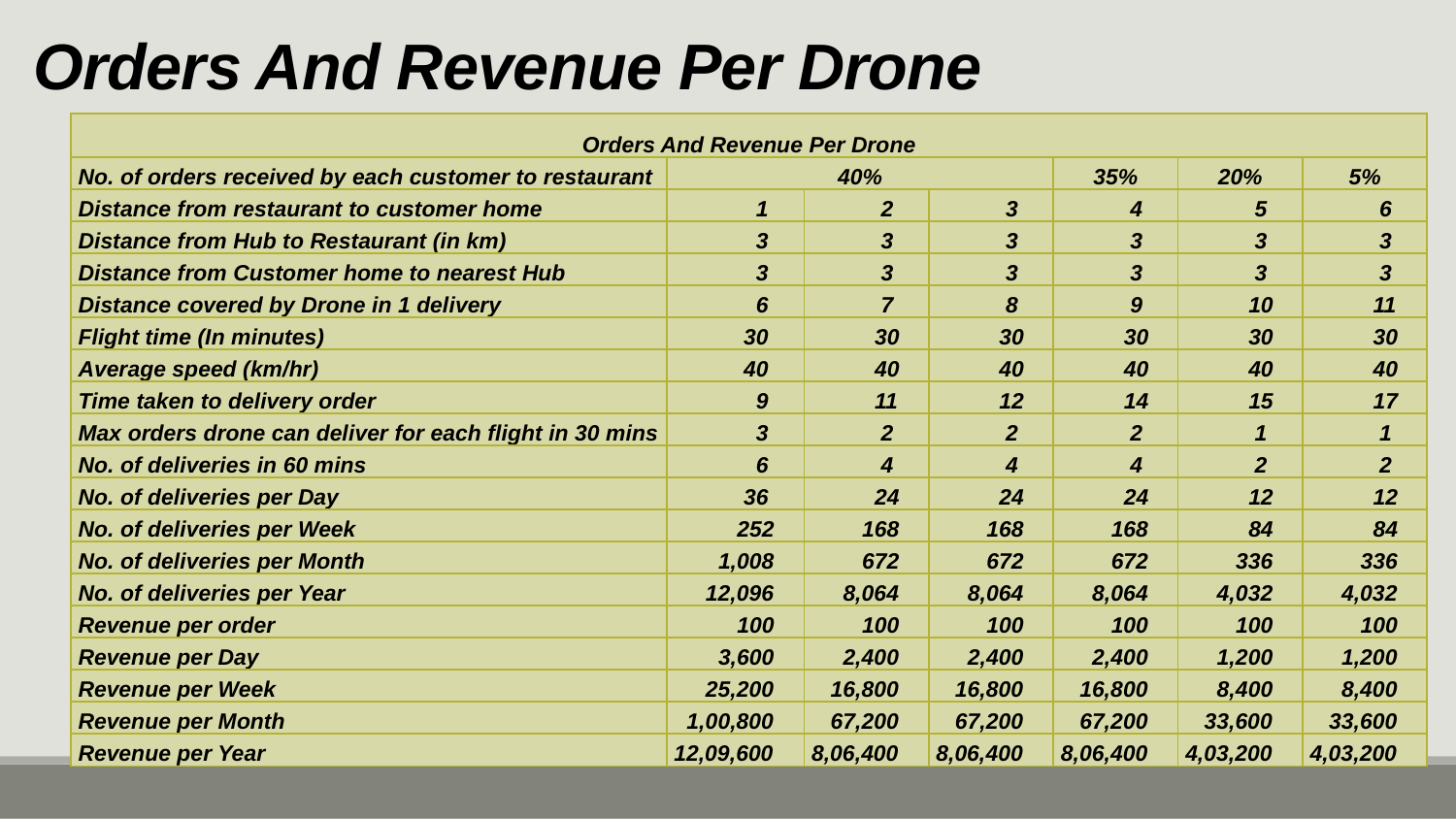

# Orders And Revenue Per Drone
| Orders And Revenue Per Drone |  |  |  |  |  |  |
| --- | --- | --- | --- | --- | --- | --- |
| No. of orders received by each customer to restaurant | 40% |  |  | 35% | 20% | 5% |
| Distance from restaurant to customer home | 1 | 2 | 3 | 4 | 5 | 6 |
| Distance from Hub to Restaurant (in km) | 3 | 3 | 3 | 3 | 3 | 3 |
| Distance from Customer home to nearest Hub | 3 | 3 | 3 | 3 | 3 | 3 |
| Distance covered by Drone in 1 delivery | 6 | 7 | 8 | 9 | 10 | 11 |
| Flight time (In minutes) | 30 | 30 | 30 | 30 | 30 | 30 |
| Average speed (km/hr) | 40 | 40 | 40 | 40 | 40 | 40 |
| Time taken to delivery order | 9 | 11 | 12 | 14 | 15 | 17 |
| Max orders drone can deliver for each flight in 30 mins | 3 | 2 | 2 | 2 | 1 | 1 |
| No. of deliveries in 60 mins | 6 | 4 | 4 | 4 | 2 | 2 |
| No. of deliveries per Day | 36 | 24 | 24 | 24 | 12 | 12 |
| No. of deliveries per Week | 252 | 168 | 168 | 168 | 84 | 84 |
| No. of deliveries per Month | 1,008 | 672 | 672 | 672 | 336 | 336 |
| No. of deliveries per Year | 12,096 | 8,064 | 8,064 | 8,064 | 4,032 | 4,032 |
| Revenue per order | 100 | 100 | 100 | 100 | 100 | 100 |
| Revenue per Day | 3,600 | 2,400 | 2,400 | 2,400 | 1,200 | 1,200 |
| Revenue per Week | 25,200 | 16,800 | 16,800 | 16,800 | 8,400 | 8,400 |
| Revenue per Month | 1,00,800 | 67,200 | 67,200 | 67,200 | 33,600 | 33,600 |
| Revenue per Year | 12,09,600 | 8,06,400 | 8,06,400 | 8,06,400 | 4,03,200 | 4,03,200 |